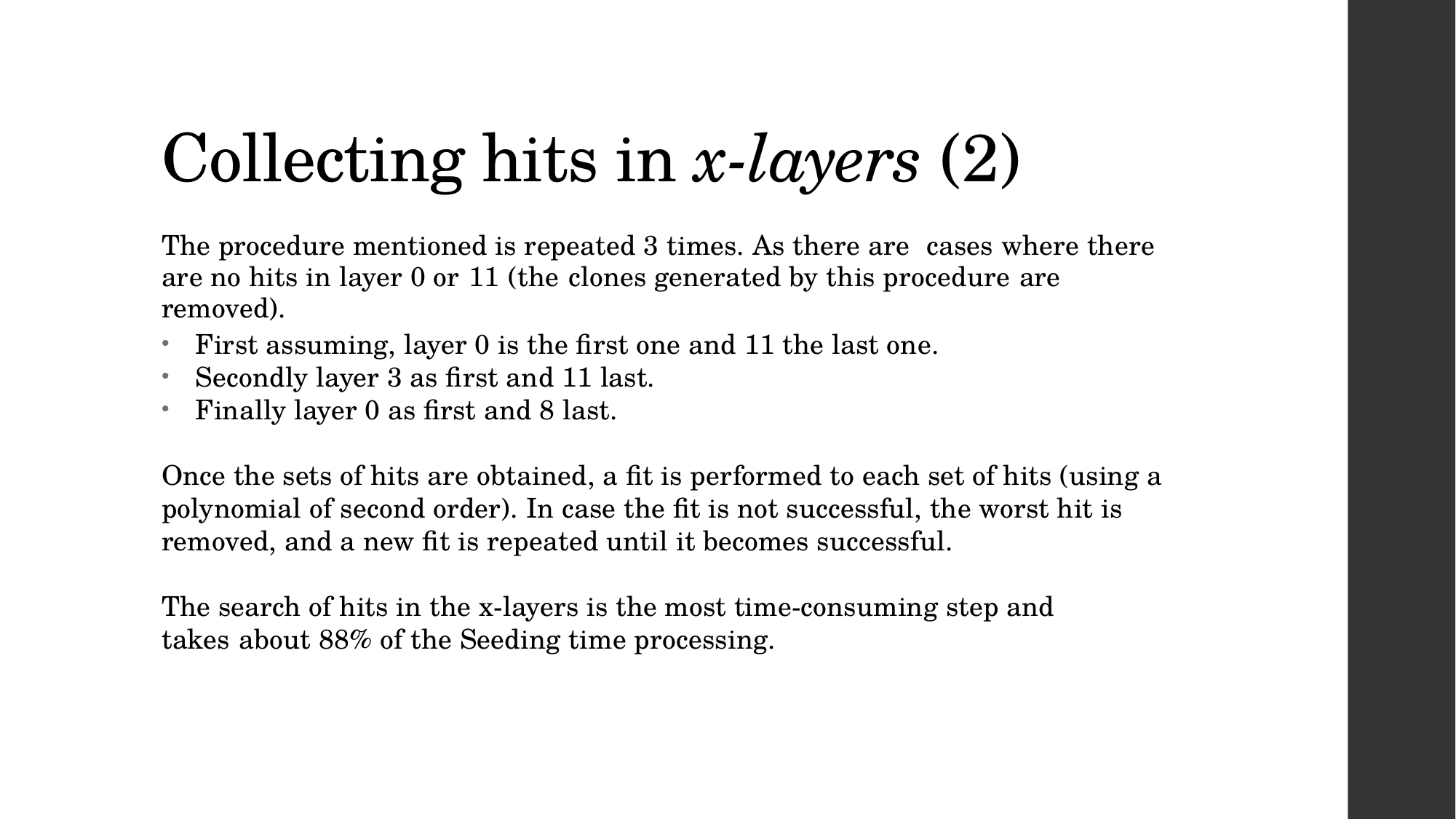

# Collecting hits in x-layers (2)
The procedure mentioned is repeated 3 times. As there are  cases where there are no hits in layer 0 or 11 (the clones generated by this procedure are removed).
First assuming, layer 0 is the first one and 11 the last one.
Secondly layer 3 as first and 11 last.
Finally layer 0 as first and 8 last.

Once the sets of hits are obtained, a fit is performed to each set of hits (using a polynomial of second order). In case the fit is not successful, the worst hit is removed, and a new fit is repeated until it becomes successful.

The search of hits in the x-layers is the most time-consuming step and takes about 88% of the Seeding time processing.